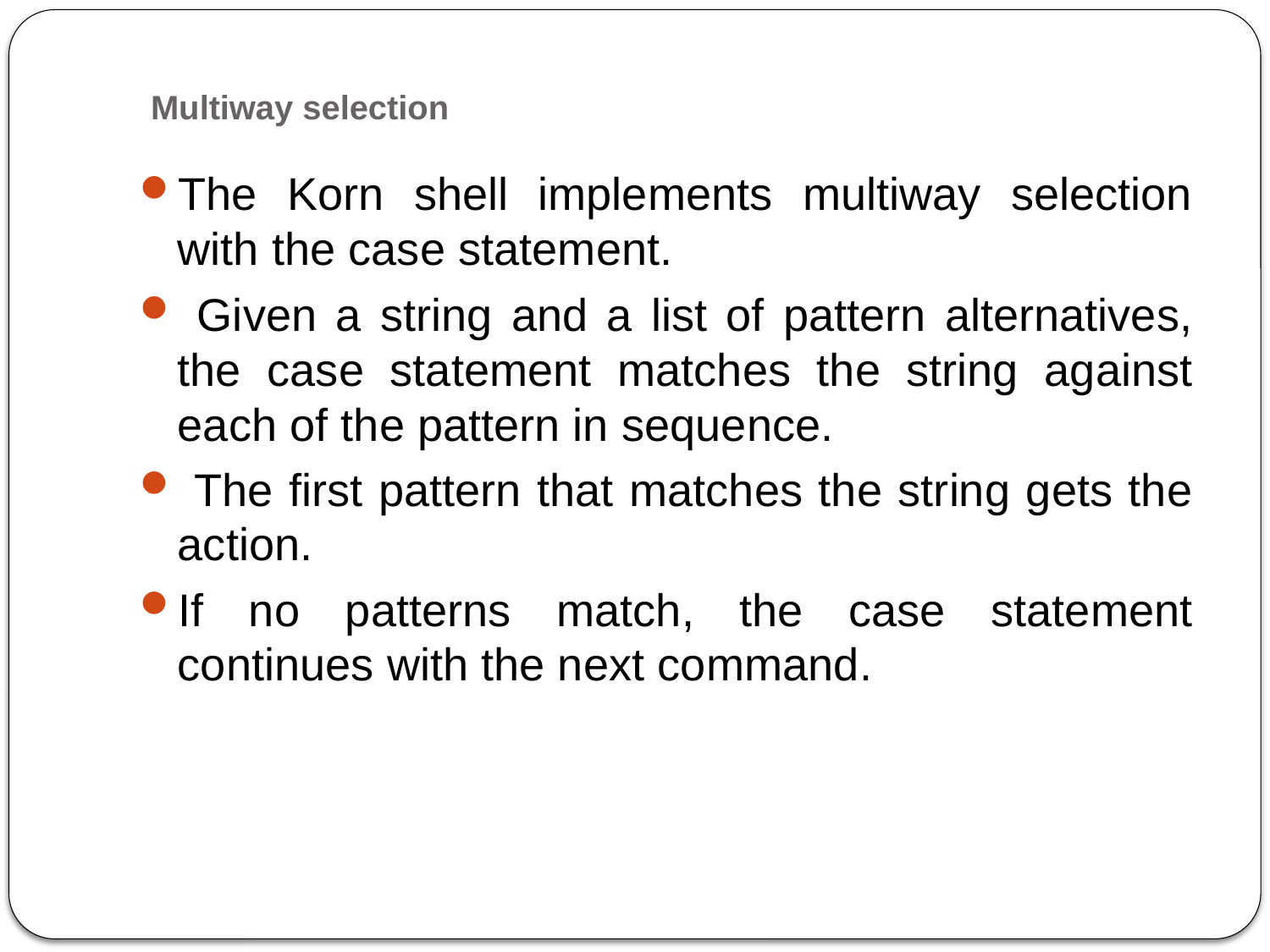

# Multiway selection
The Korn shell implements multiway selection with the case statement.
 Given a string and a list of pattern alternatives, the case statement matches the string against each of the pattern in sequence.
 The first pattern that matches the string gets the action.
If no patterns match, the case statement continues with the next command.